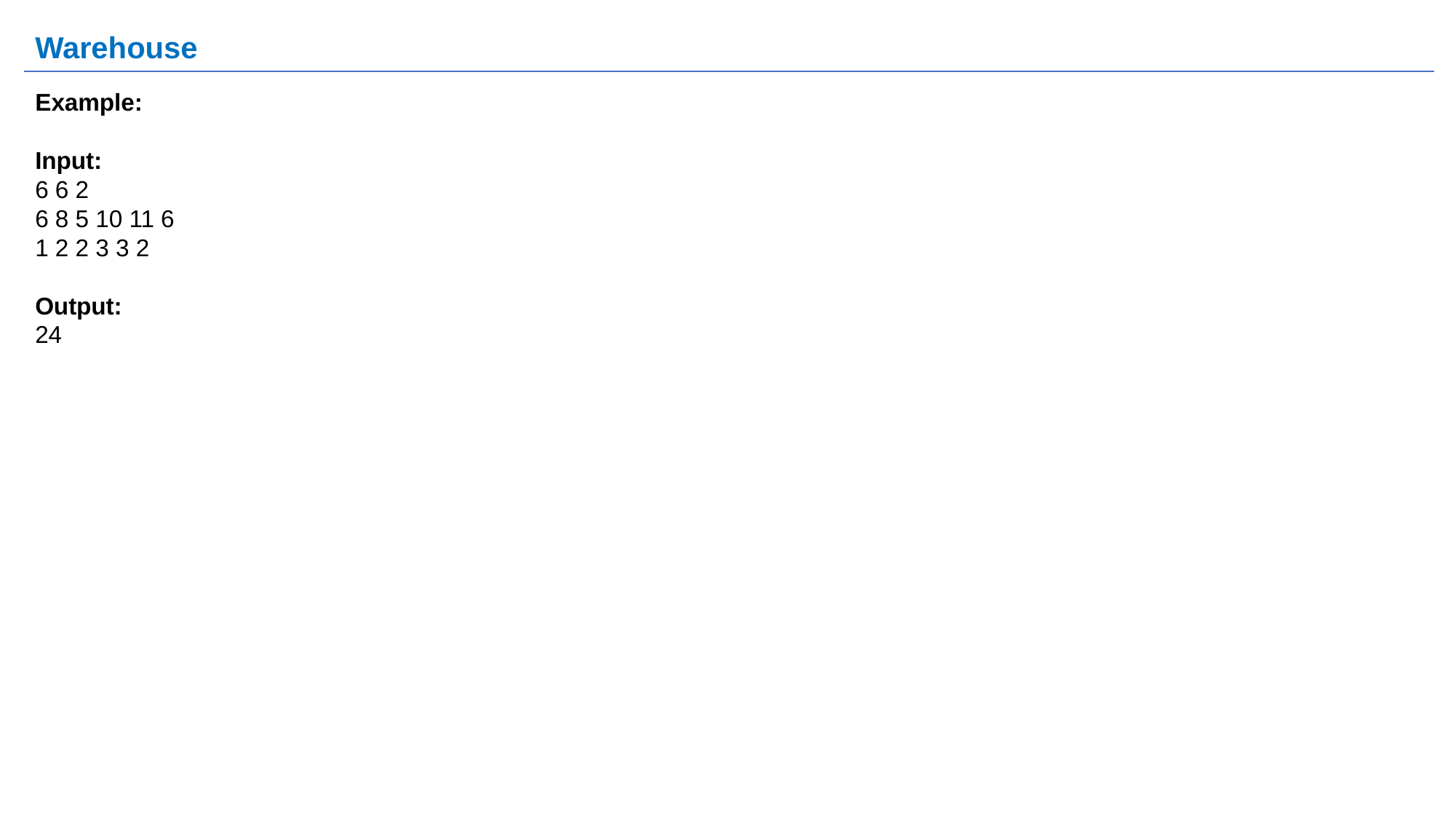

# Warehouse
Example:

Input:
6 6 2
6 8 5 10 11 6
1 2 2 3 3 2
Output:
24